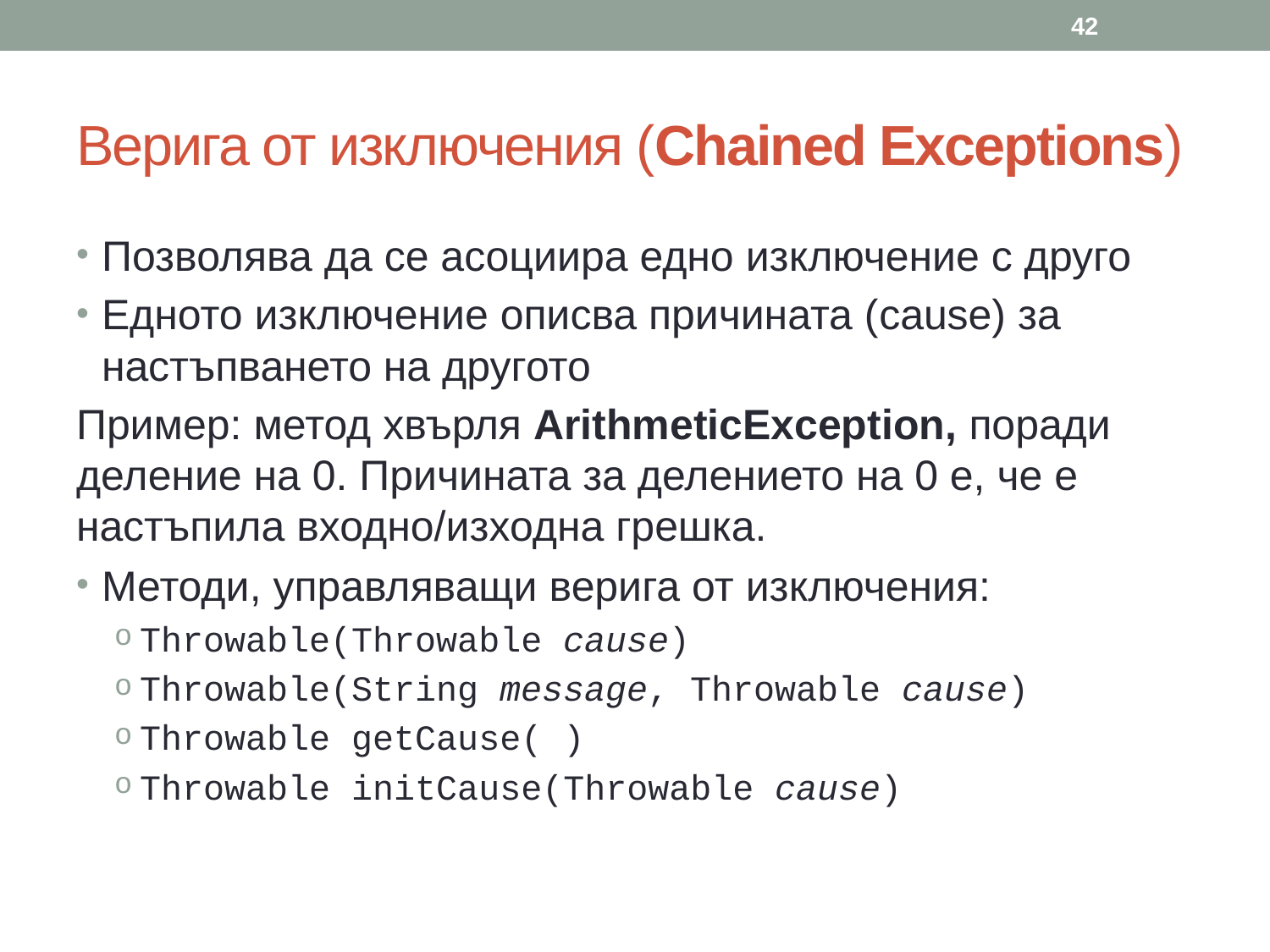

42
# Верига от изключения (Chained Exceptions)
Позволява да се асоциира едно изключение с друго
Едното изключение описва причината (cause) за настъпването на другото
Пример: метод хвърля ArithmeticException, поради деление на 0. Причината за делението на 0 е, че е настъпила входно/изходна грешка.
Методи, управляващи верига от изключения:
Throwable(Throwable cause)
Throwable(String message, Throwable cause)
Throwable getCause( )
Throwable initCause(Throwable cause)